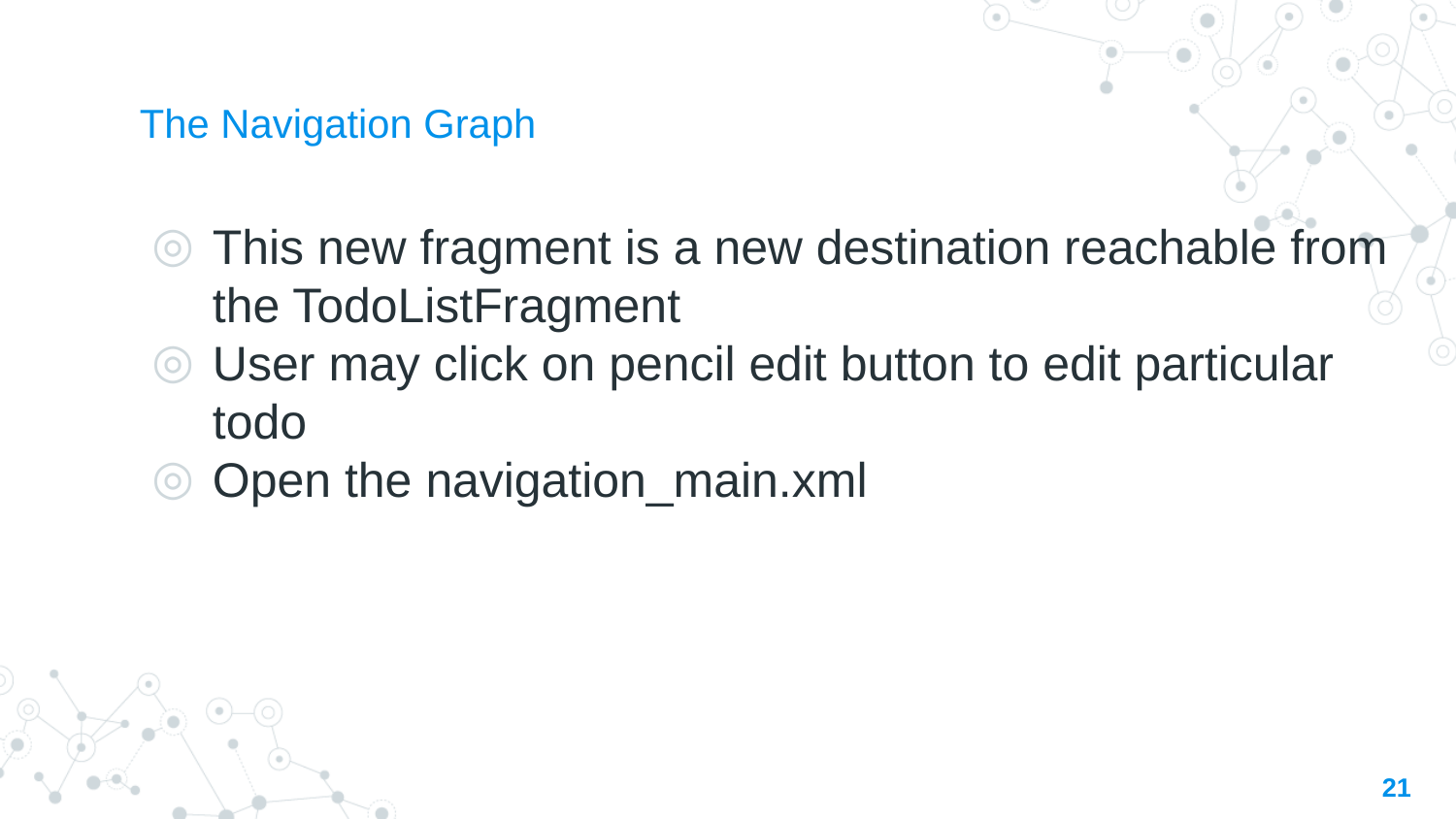

# The Navigation Graph
This new fragment is a new destination reachable from the TodoListFragment
User may click on pencil edit button to edit particular todo
Open the navigation_main.xml

21